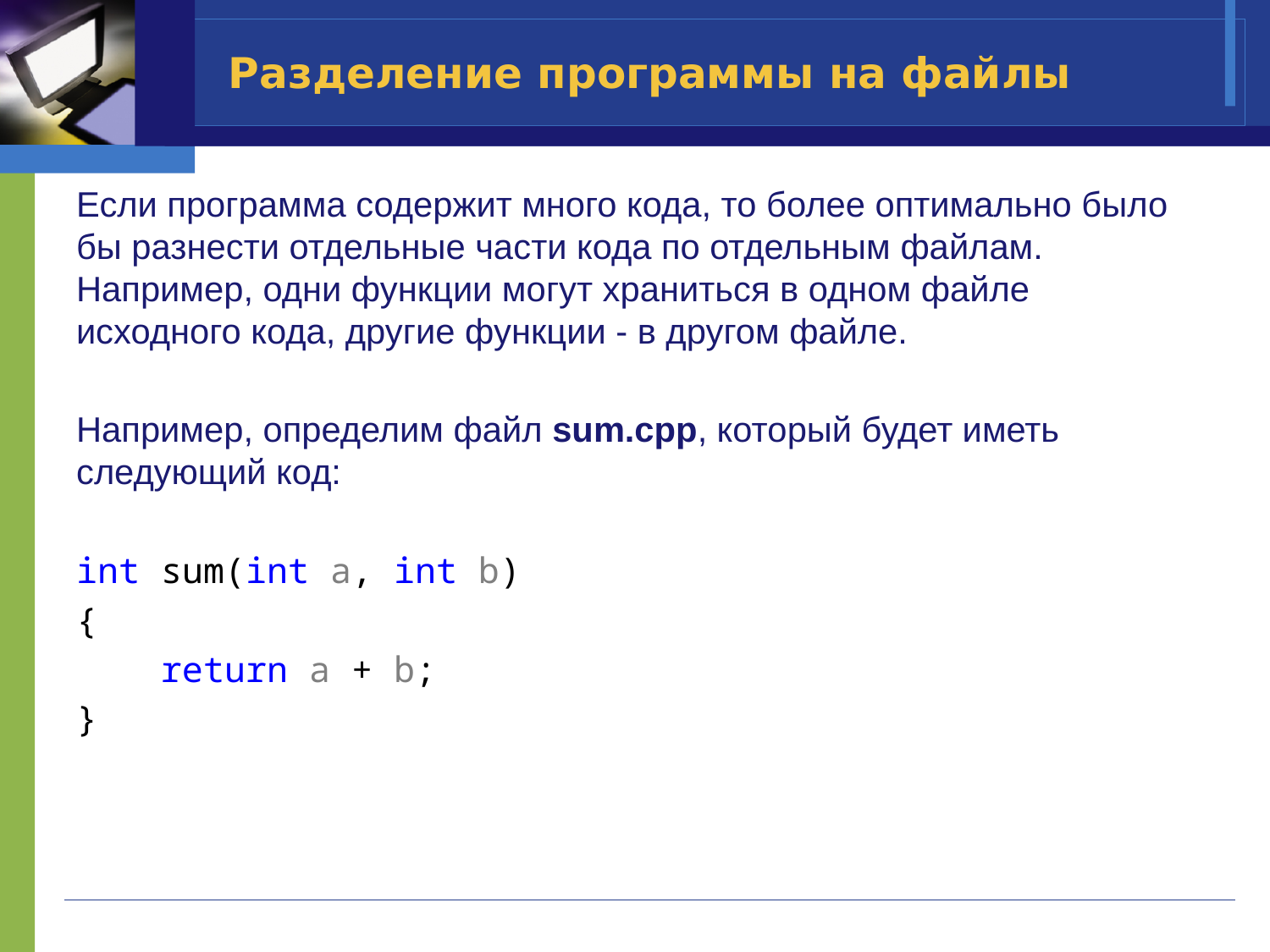

# Разделение программы на файлы
Если программа содержит много кода, то более оптимально было бы разнести отдельные части кода по отдельным файлам. Например, одни функции могут храниться в одном файле исходного кода, другие функции - в другом файле.

Например, определим файл sum.cpp, который будет иметь следующий код:

int sum(int a, int b)
{
    return a + b;
}